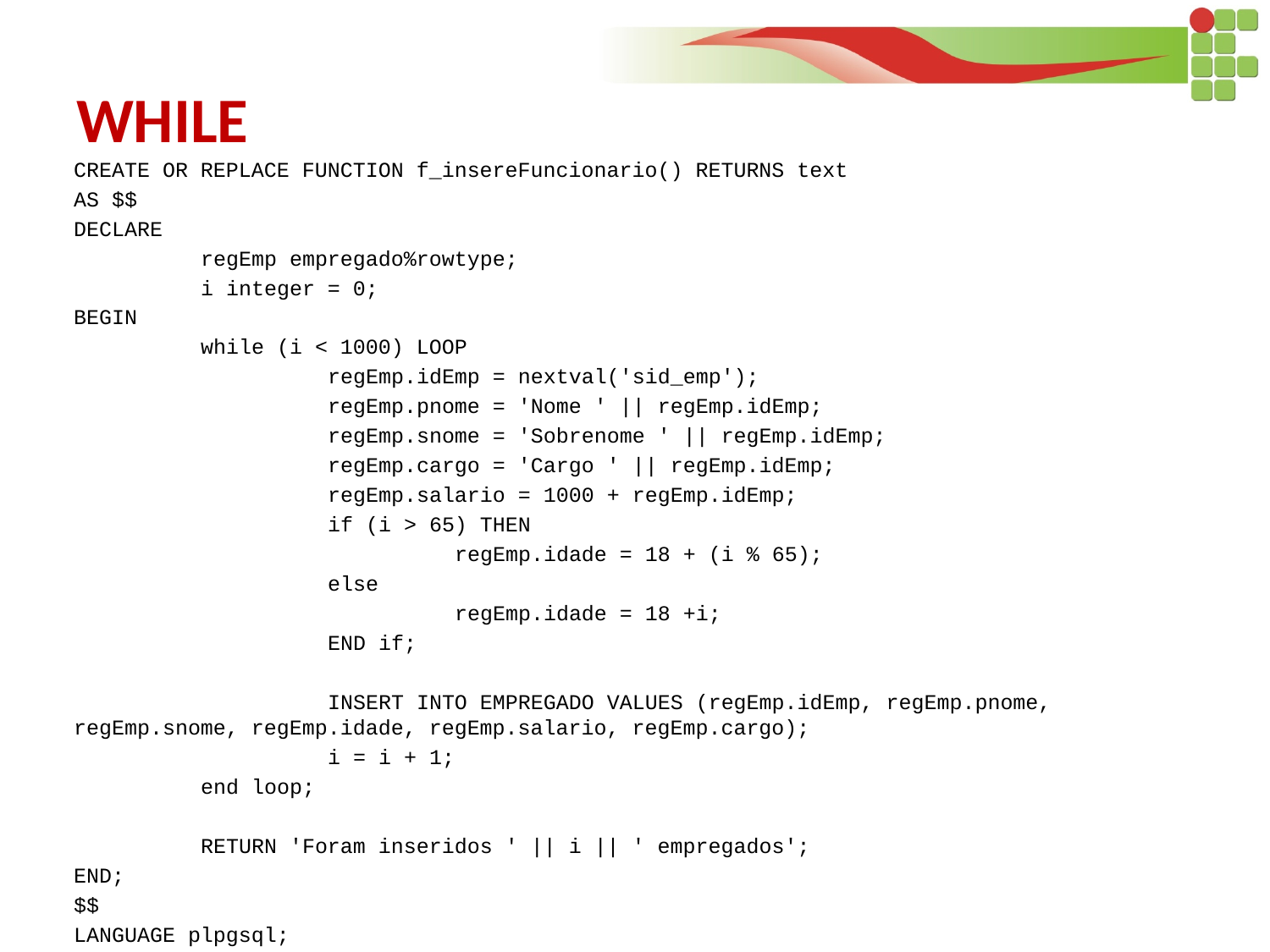

# WHILE

CREATE OR REPLACE FUNCTION f_insereFuncionario() RETURNS text
AS $$
DECLARE
	regEmp empregado%rowtype;
	i integer = 0;
BEGIN
	while (i < 1000) LOOP
		regEmp.idEmp = nextval('sid_emp');
		regEmp.pnome = 'Nome ' || regEmp.idEmp;
		regEmp.snome = 'Sobrenome ' || regEmp.idEmp;
		regEmp.cargo = 'Cargo ' || regEmp.idEmp;
		regEmp.salario = 1000 + regEmp.idEmp;
		if (i > 65) THEN
			regEmp.idade = 18 + (i % 65);
		else
			regEmp.idade = 18 +i;
		END if;

		INSERT INTO EMPREGADO VALUES (regEmp.idEmp, regEmp.pnome, regEmp.snome, regEmp.idade, regEmp.salario, regEmp.cargo);
		i = i + 1;
	end loop;

	RETURN 'Foram inseridos ' || i || ' empregados';
END;
$$
LANGUAGE plpgsql;